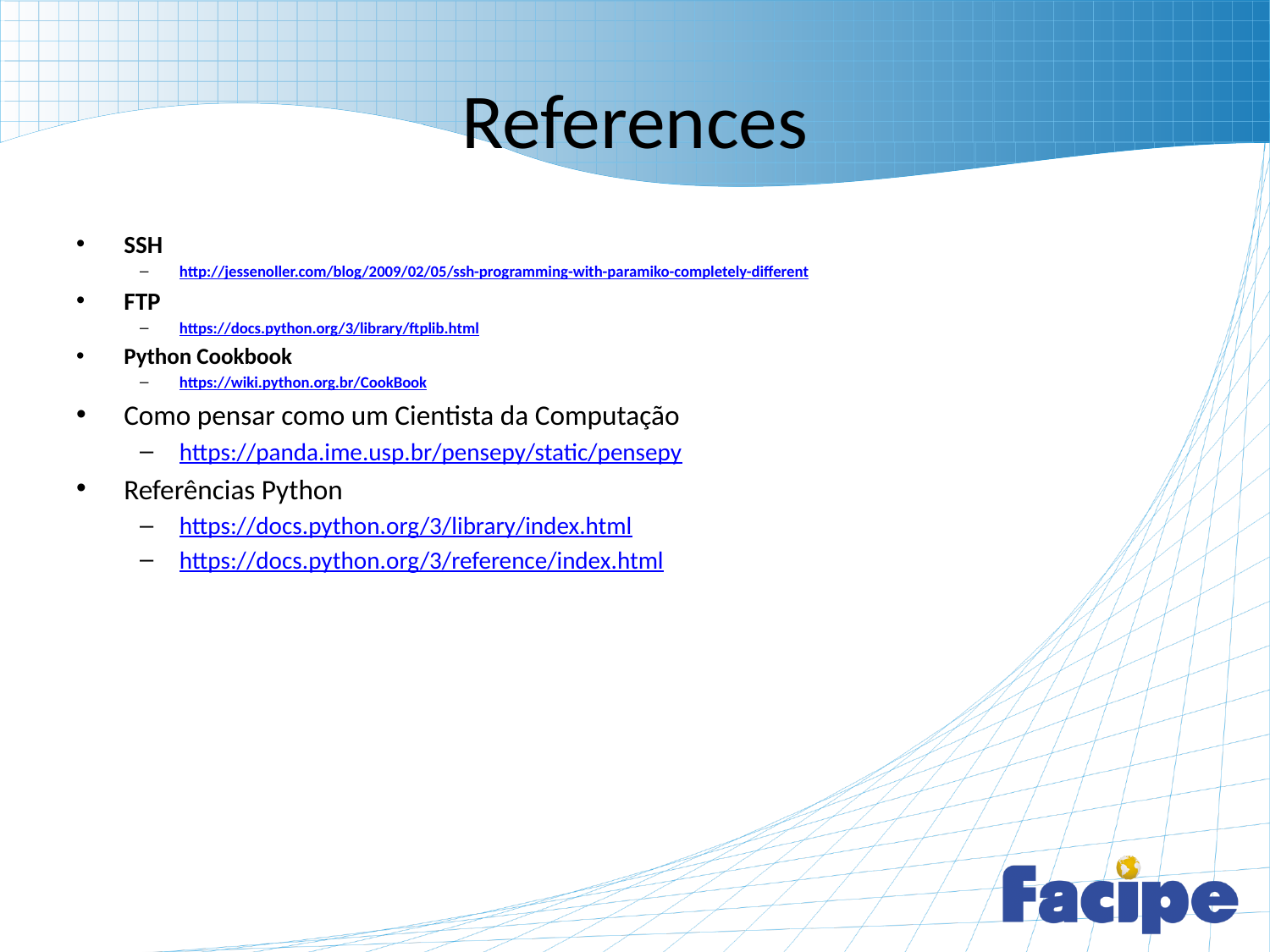

# References
SSH
http://jessenoller.com/blog/2009/02/05/ssh-programming-with-paramiko-completely-different
FTP
https://docs.python.org/3/library/ftplib.html
Python Cookbook
https://wiki.python.org.br/CookBook
Como pensar como um Cientista da Computação
https://panda.ime.usp.br/pensepy/static/pensepy
Referências Python
https://docs.python.org/3/library/index.html
https://docs.python.org/3/reference/index.html